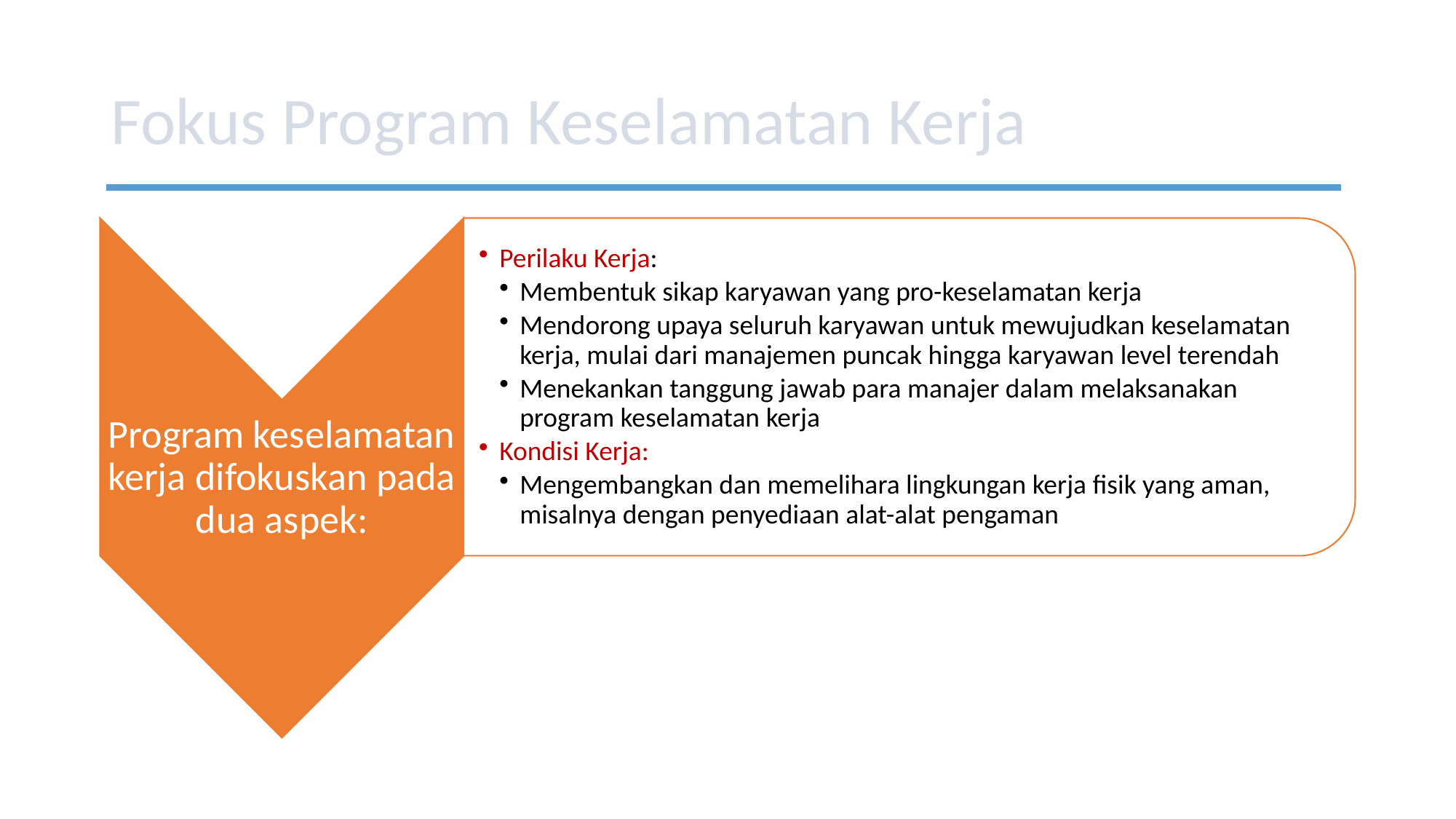

# Fokus Program Keselamatan Kerja
Program keselamatan kerja difokuskan pada dua aspek:
Perilaku Kerja:
Membentuk sikap karyawan yang pro-keselamatan kerja
Mendorong upaya seluruh karyawan untuk mewujudkan keselamatan kerja, mulai dari manajemen puncak hingga karyawan level terendah
Menekankan tanggung jawab para manajer dalam melaksanakan program keselamatan kerja
Kondisi Kerja:
Mengembangkan dan memelihara lingkungan kerja fisik yang aman, misalnya dengan penyediaan alat-alat pengaman